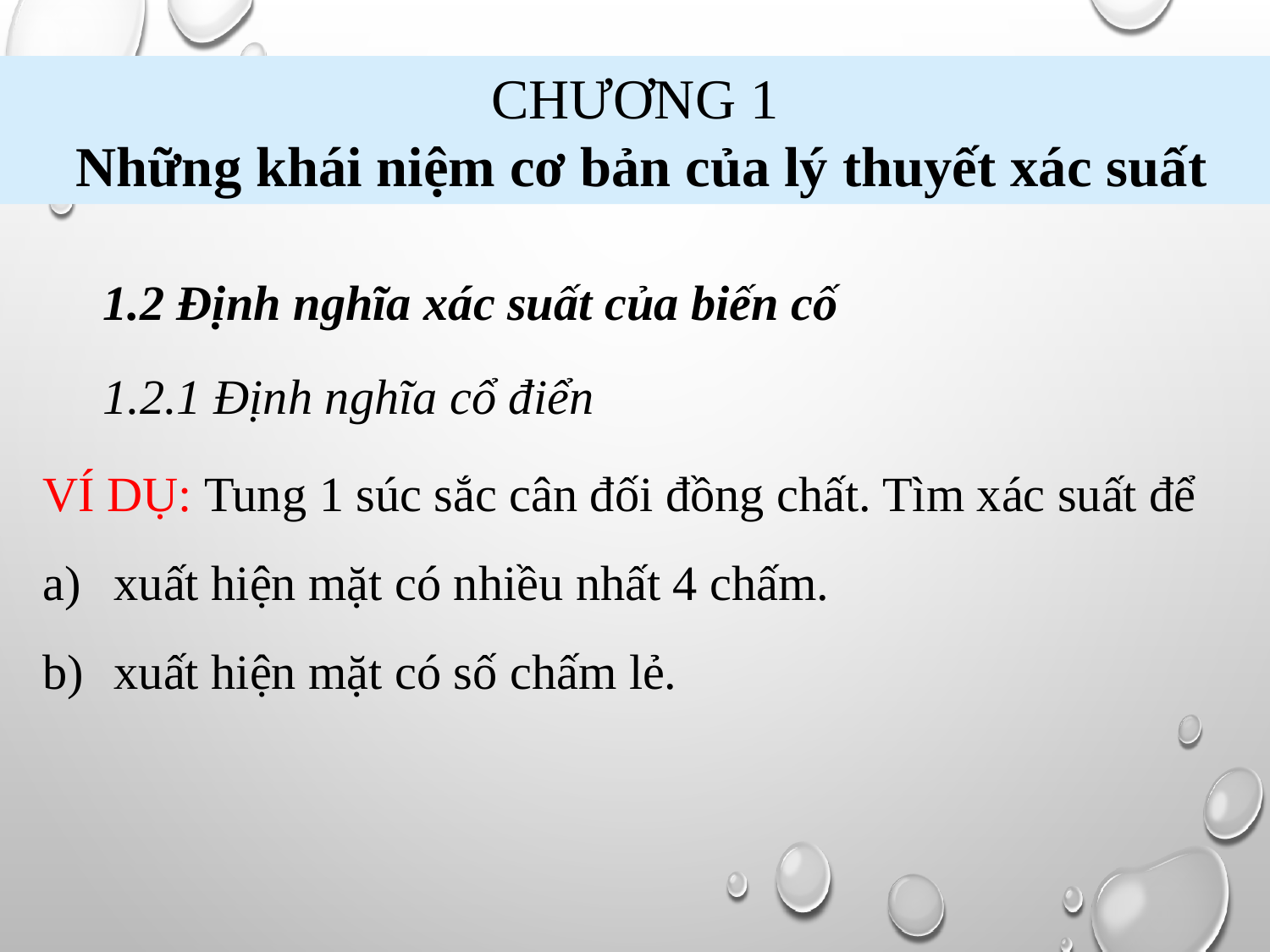

CHƯƠNG 1
 Những khái niệm cơ bản của lý thuyết xác suất
1.2 Định nghĩa xác suất của biến cố
1.2.1 Định nghĩa cổ điển
VÍ DỤ: Tung 1 súc sắc cân đối đồng chất. Tìm xác suất để
xuất hiện mặt có nhiều nhất 4 chấm.
xuất hiện mặt có số chấm lẻ.